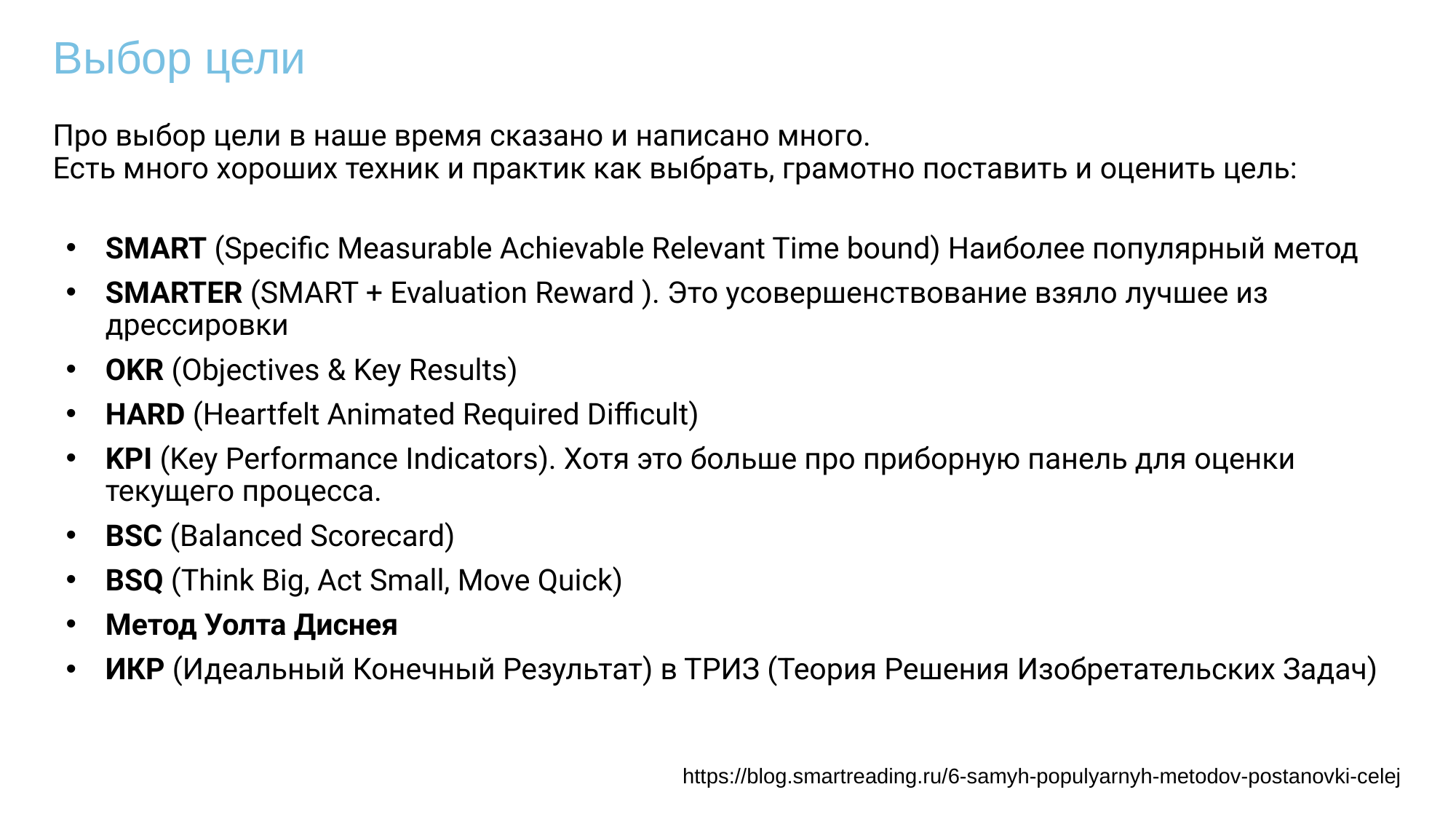

# Выбор цели
Про выбор цели в наше время сказано и написано много.
Есть много хороших техник и практик как выбрать, грамотно поставить и оценить цель:
SMART (Specific Measurable Achievable Relevant Time bound) Наиболее популярный метод
SMARTER (SMART + Evaluation Reward ). Это усовершенствование взяло лучшее из дрессировки
OKR (Objectives & Key Results)
HARD (Heartfelt Animated Required Difficult)
KPI (Key Performance Indicators). Хотя это больше про приборную панель для оценки текущего процесса.
BSC (Balanced Scorecard)
BSQ (Think Big, Act Small, Move Quick)
Метод Уолта Диснея
ИКР (Идеальный Конечный Результат) в ТРИЗ (Теория Решения Изобретательских Задач)
https://blog.smartreading.ru/6-samyh-populyarnyh-metodov-postanovki-celej